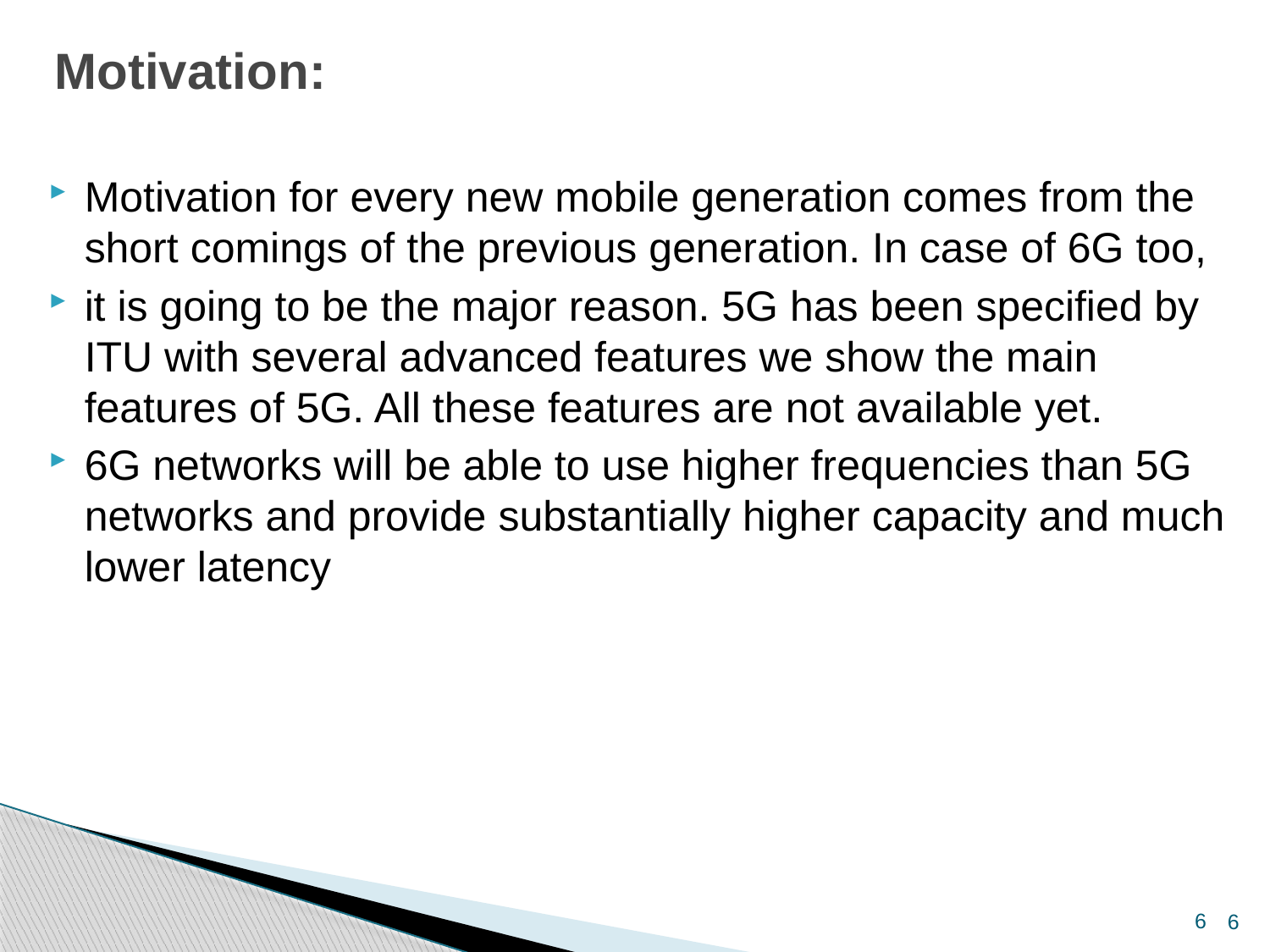

# Motivation:

Motivation for every new mobile generation comes from the short comings of the previous generation. In case of 6G too,
it is going to be the major reason. 5G has been specified by ITU with several advanced features we show the main features of 5G. All these features are not available yet.
6G networks will be able to use higher frequencies than 5G networks and provide substantially higher capacity and much lower latency

6
6